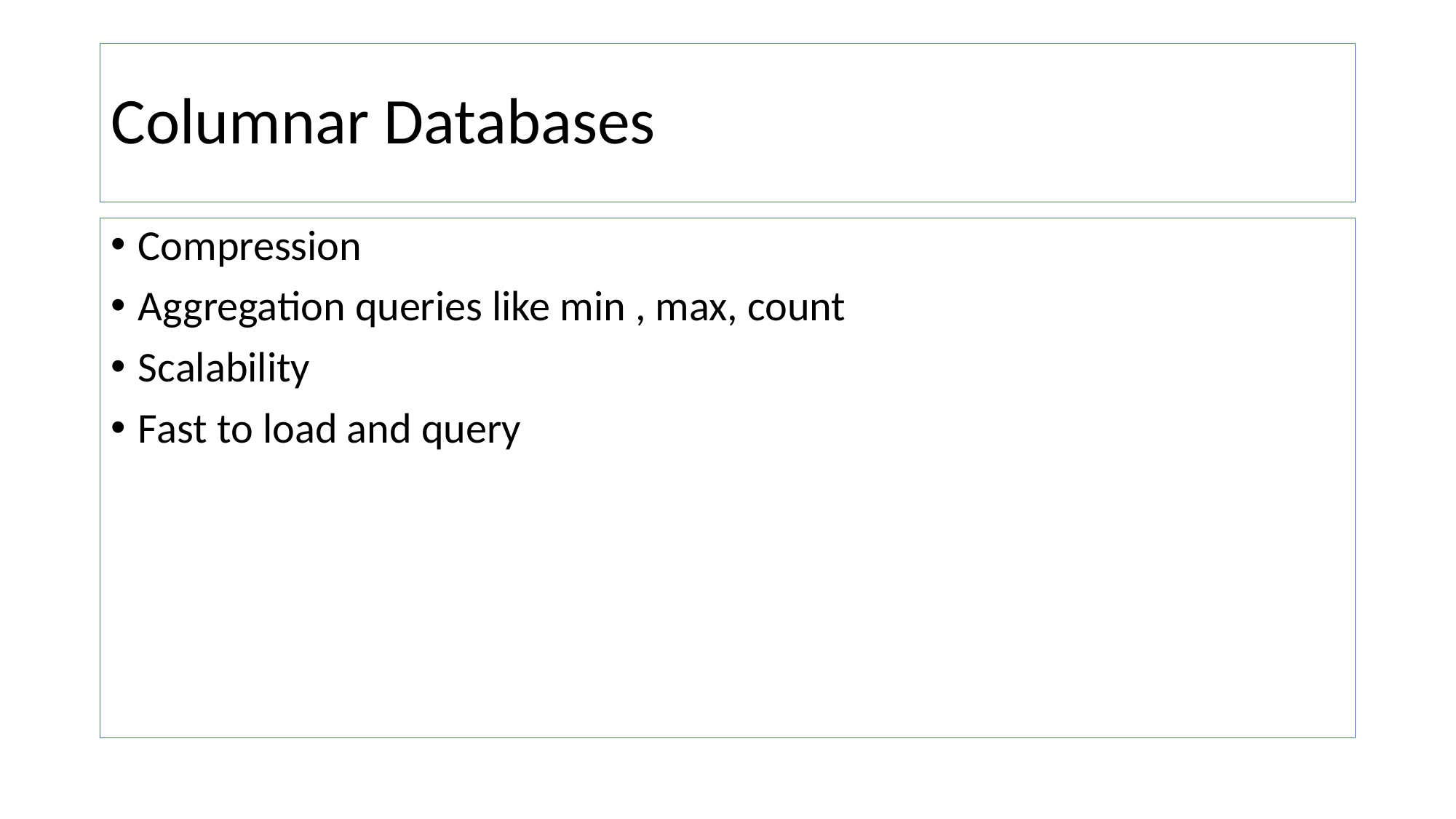

# Columnar Databases
Compression
Aggregation queries like min , max, count
Scalability
Fast to load and query
53